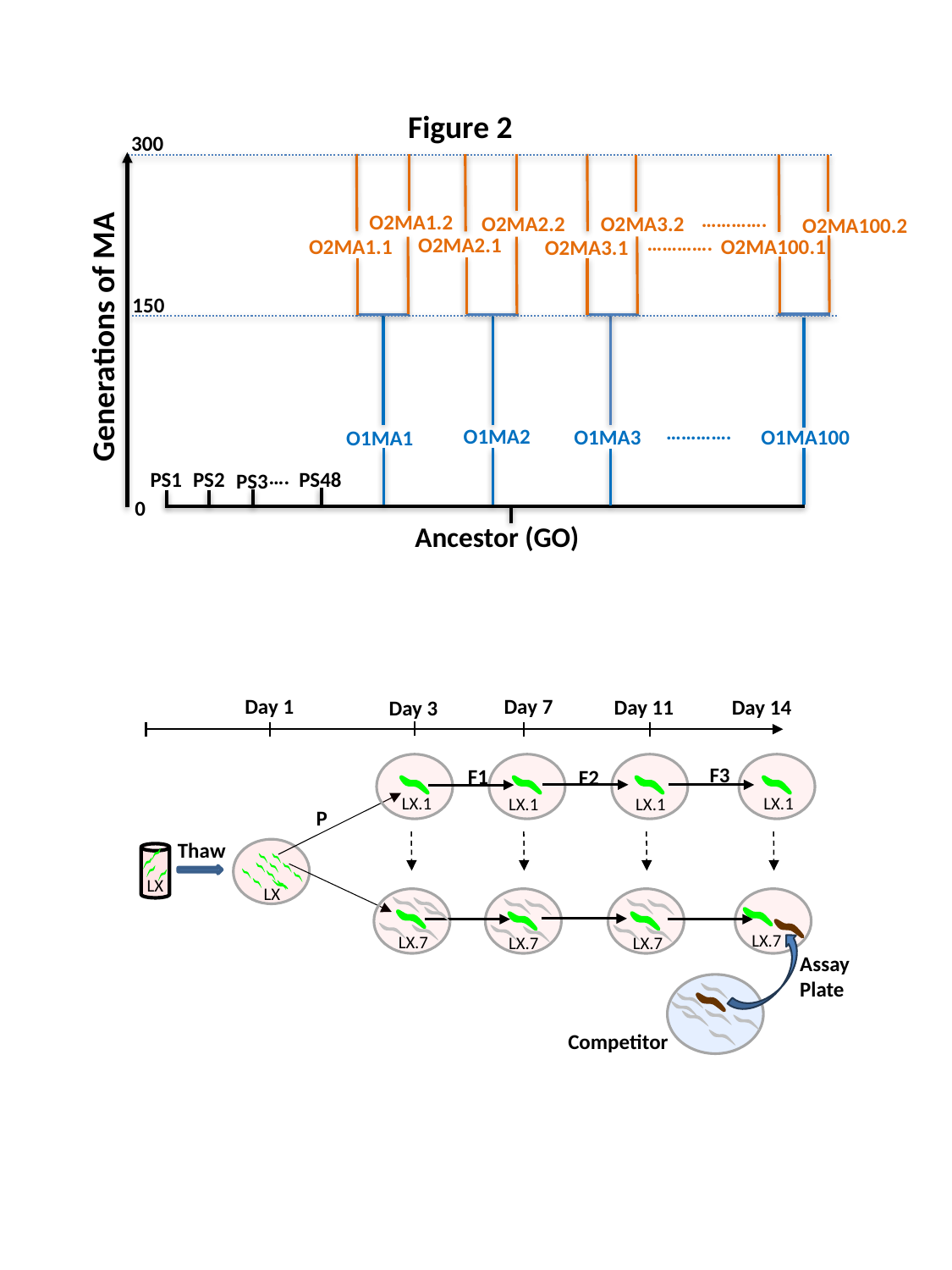

Figure 2
300
………….
O2MA1.2
O2MA3.2
O2MA2.2
O2MA100.2
………….
O2MA2.1
O2MA100.1
O2MA1.1
O2MA3.1
150
Generations of MA
………….
O1MA2
O1MA3
O1MA100
O1MA1
….
PS48
PS2
PS1
PS3
0
Ancestor (GO)
Day 1
Day 7
Day 14
Day 11
Day 3

LX.1
LX.1
LX.1
LX.1
P
Thaw

LX.7

LX.7

LX.7

LX.7

LX

LX

Assay Plate

Competitor
F3
F1
F2